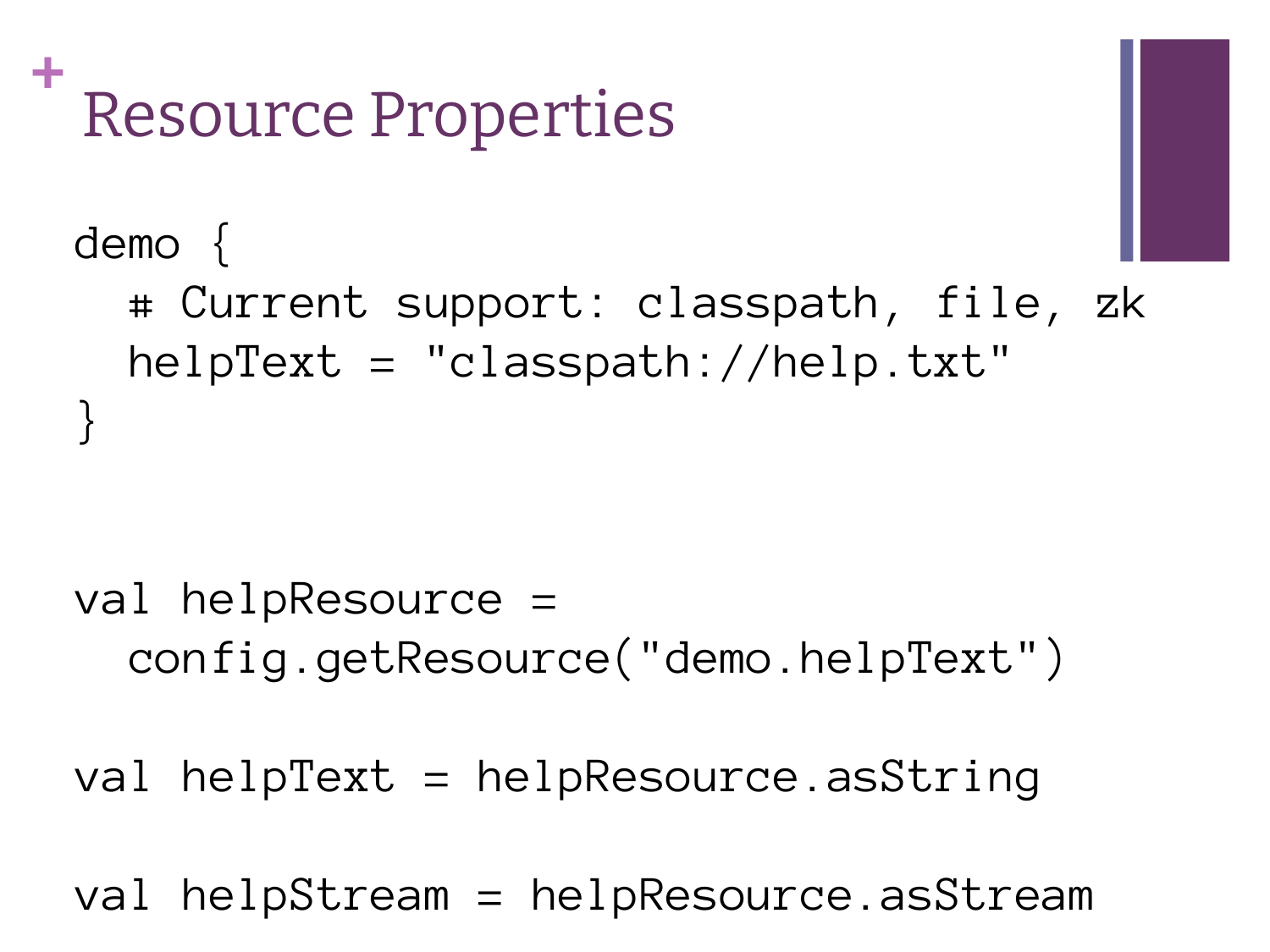

# Resource Properties
demo {
  # Current support: classpath, file, zk
  helpText = "classpath://help.txt"
}

val helpResource =
  config.getResource("demo.helpText")

val helpText = helpResource.asString

val helpStream = helpResource.asStream